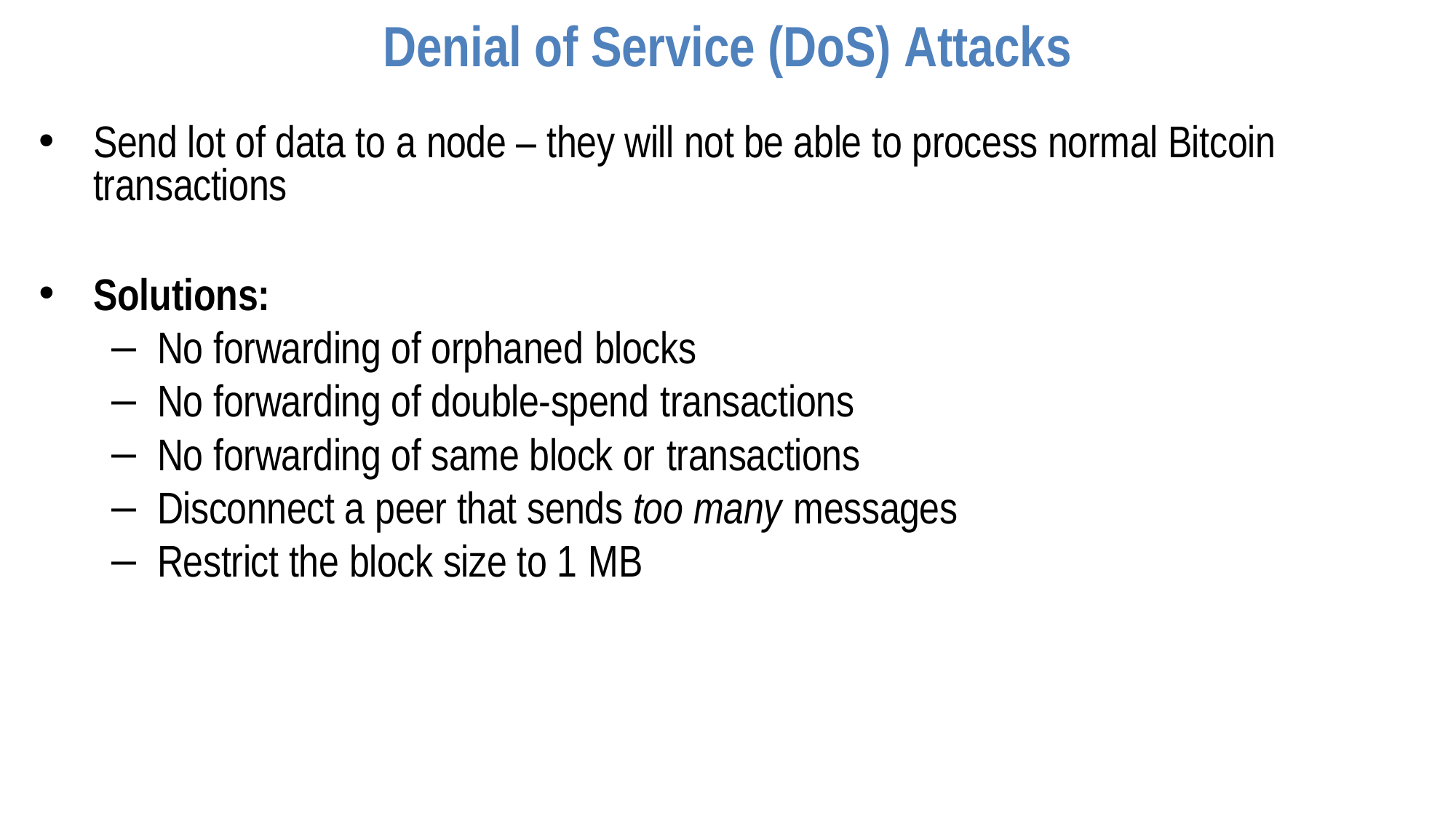

# Denial of Service (DoS) Attacks
Send lot of data to a node – they will not be able to process normal Bitcoin  transactions

Solutions:
No forwarding of orphaned blocks
No forwarding of double-spend transactions
No forwarding of same block or transactions
Disconnect a peer that sends too many messages
Restrict the block size to 1 MB